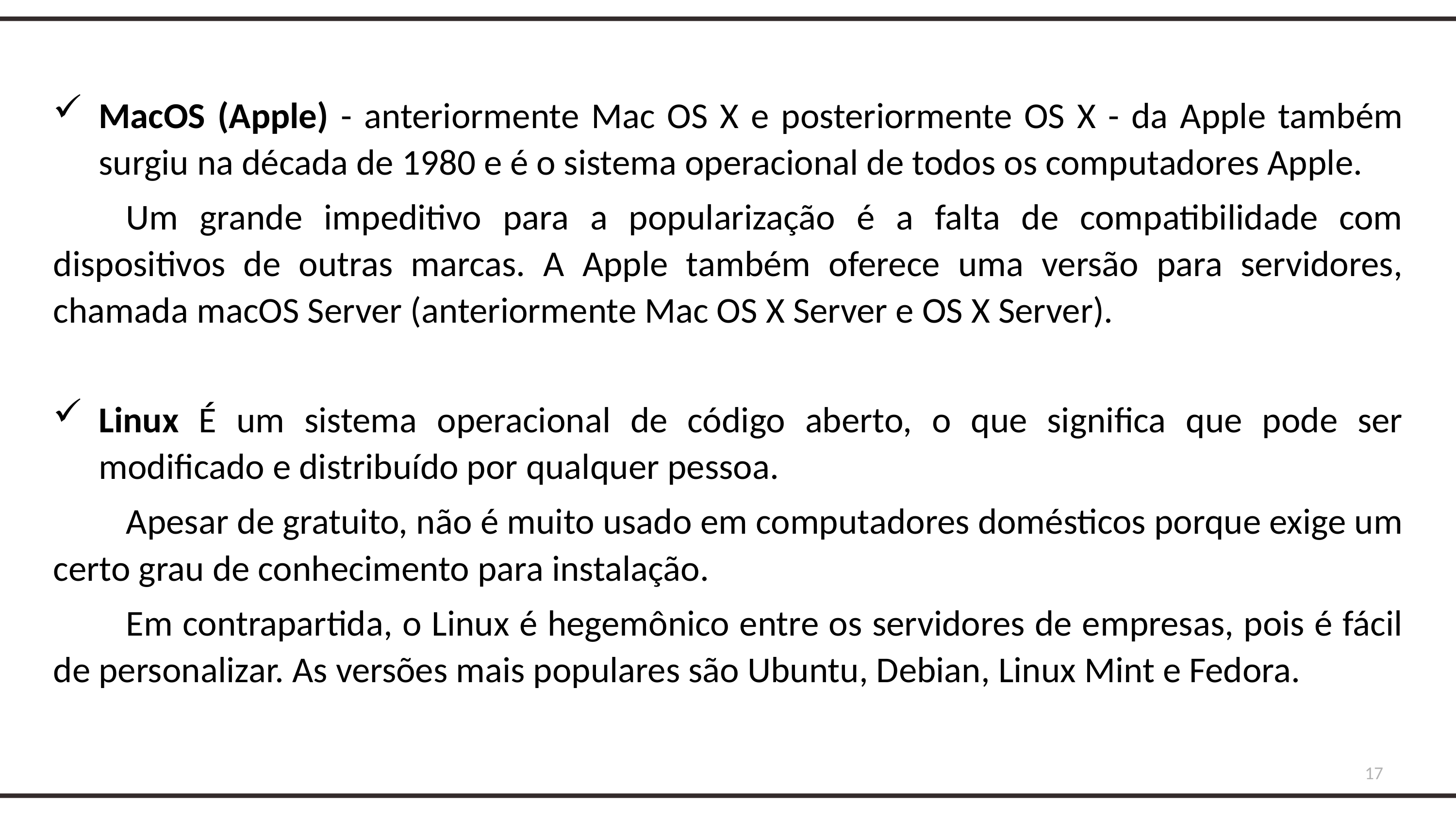

MacOS (Apple) - anteriormente Mac OS X e posteriormente OS X - da Apple também surgiu na década de 1980 e é o sistema operacional de todos os computadores Apple.
	Um grande impeditivo para a popularização é a falta de compatibilidade com dispositivos de outras marcas. A Apple também oferece uma versão para servidores, chamada macOS Server (anteriormente Mac OS X Server e OS X Server).

Linux É um sistema operacional de código aberto, o que significa que pode ser modificado e distribuído por qualquer pessoa.
	Apesar de gratuito, não é muito usado em computadores domésticos porque exige um certo grau de conhecimento para instalação.
	Em contrapartida, o Linux é hegemônico entre os servidores de empresas, pois é fácil de personalizar. As versões mais populares são Ubuntu, Debian, Linux Mint e Fedora.
17